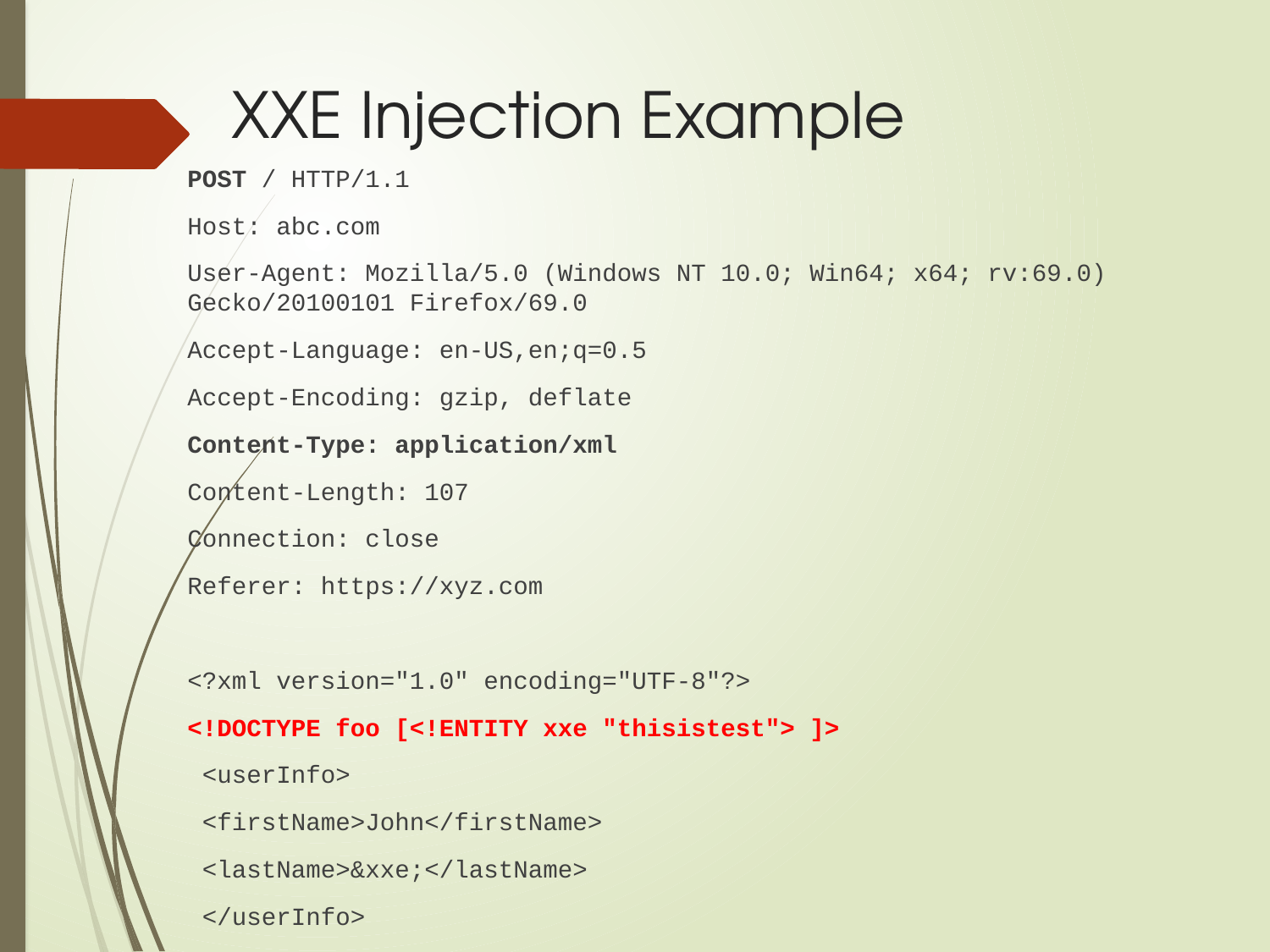

# XXE Injection Example

POST / HTTP/1.1
Host: abc.com
User-Agent: Mozilla/5.0 (Windows NT 10.0; Win64; x64; rv:69.0) Gecko/20100101 Firefox/69.0
Accept-Language: en-US,en;q=0.5
Accept-Encoding: gzip, deflate
Content-Type: application/xml
Content-Length: 107
Connection: close
Referer: https://xyz.com

<?xml version="1.0" encoding="UTF-8"?>
<!DOCTYPE foo [<!ENTITY xxe "thisistest"> ]>
 <userInfo>
 <firstName>John</firstName>
 <lastName>&xxe;</lastName>
 </userInfo>

Output:
	Hello John thisistest